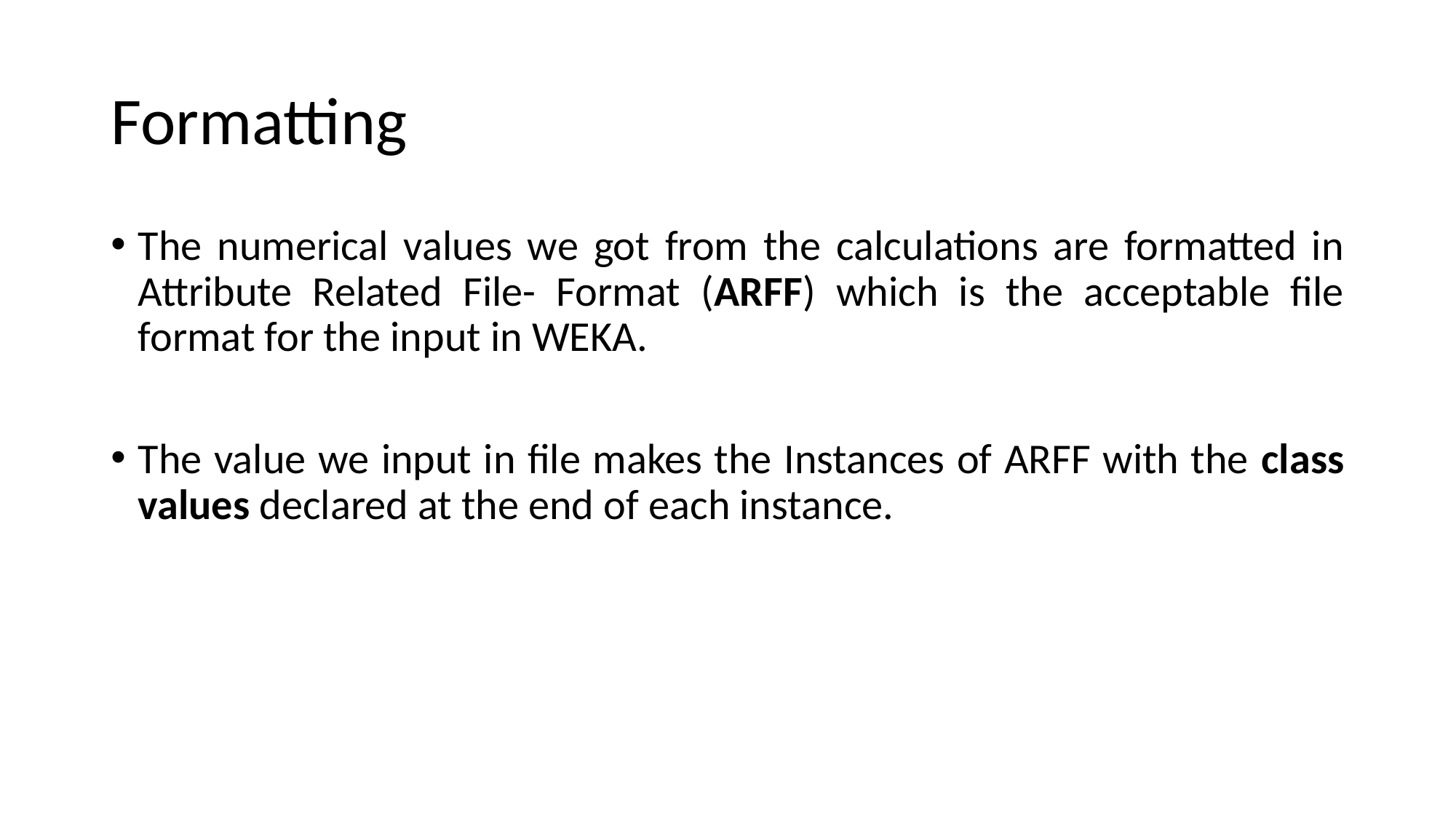

# Formatting
The numerical values we got from the calculations are formatted in Attribute Related File- Format (ARFF) which is the acceptable file format for the input in WEKA.

The value we input in file makes the Instances of ARFF with the class values declared at the end of each instance.